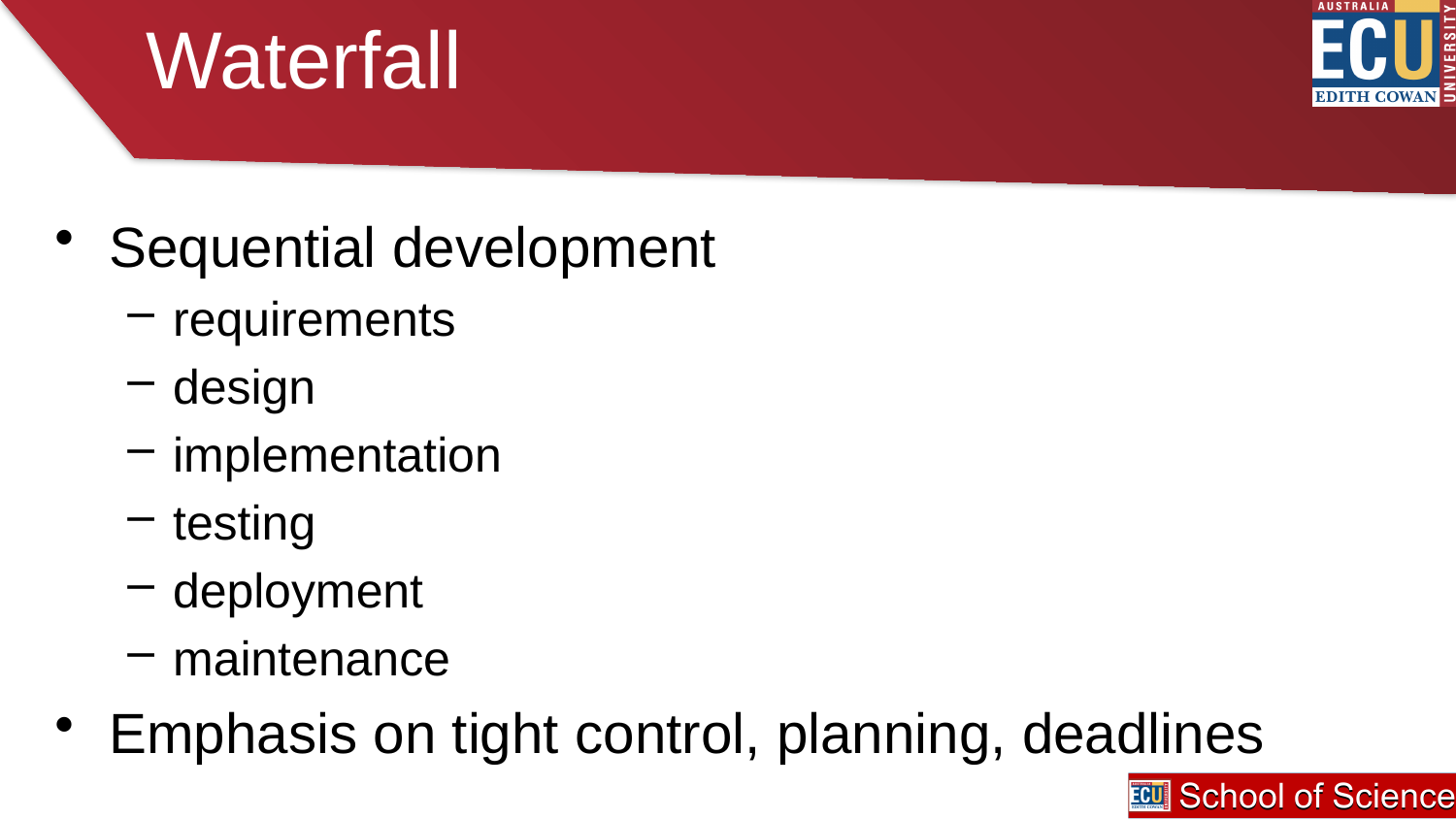

# Waterfall
Sequential development
requirements
design
implementation
testing
deployment
maintenance
Emphasis on tight control, planning, deadlines